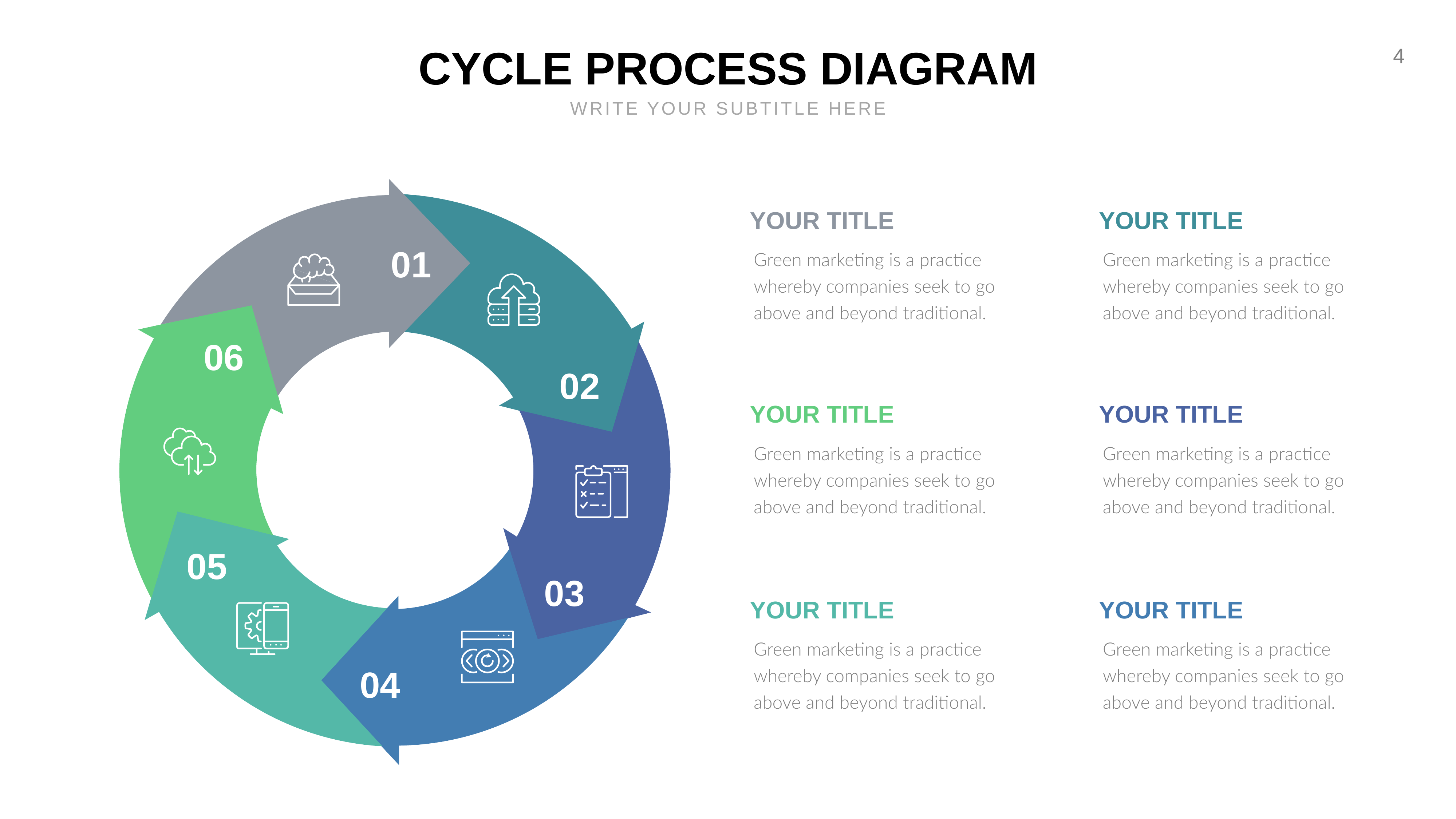

CYCLE PROCESS DIAGRAM
WRITE YOUR SUBTITLE HERE

YOUR TITLE
YOUR TITLE
01
Green marketing is a practice whereby companies seek to go above and beyond traditional.
Green marketing is a practice whereby companies seek to go above and beyond traditional.

06

02
YOUR TITLE
YOUR TITLE

Green marketing is a practice whereby companies seek to go above and beyond traditional.
Green marketing is a practice whereby companies seek to go above and beyond traditional.

05

03
YOUR TITLE
YOUR TITLE

Green marketing is a practice whereby companies seek to go above and beyond traditional.
Green marketing is a practice whereby companies seek to go above and beyond traditional.

04